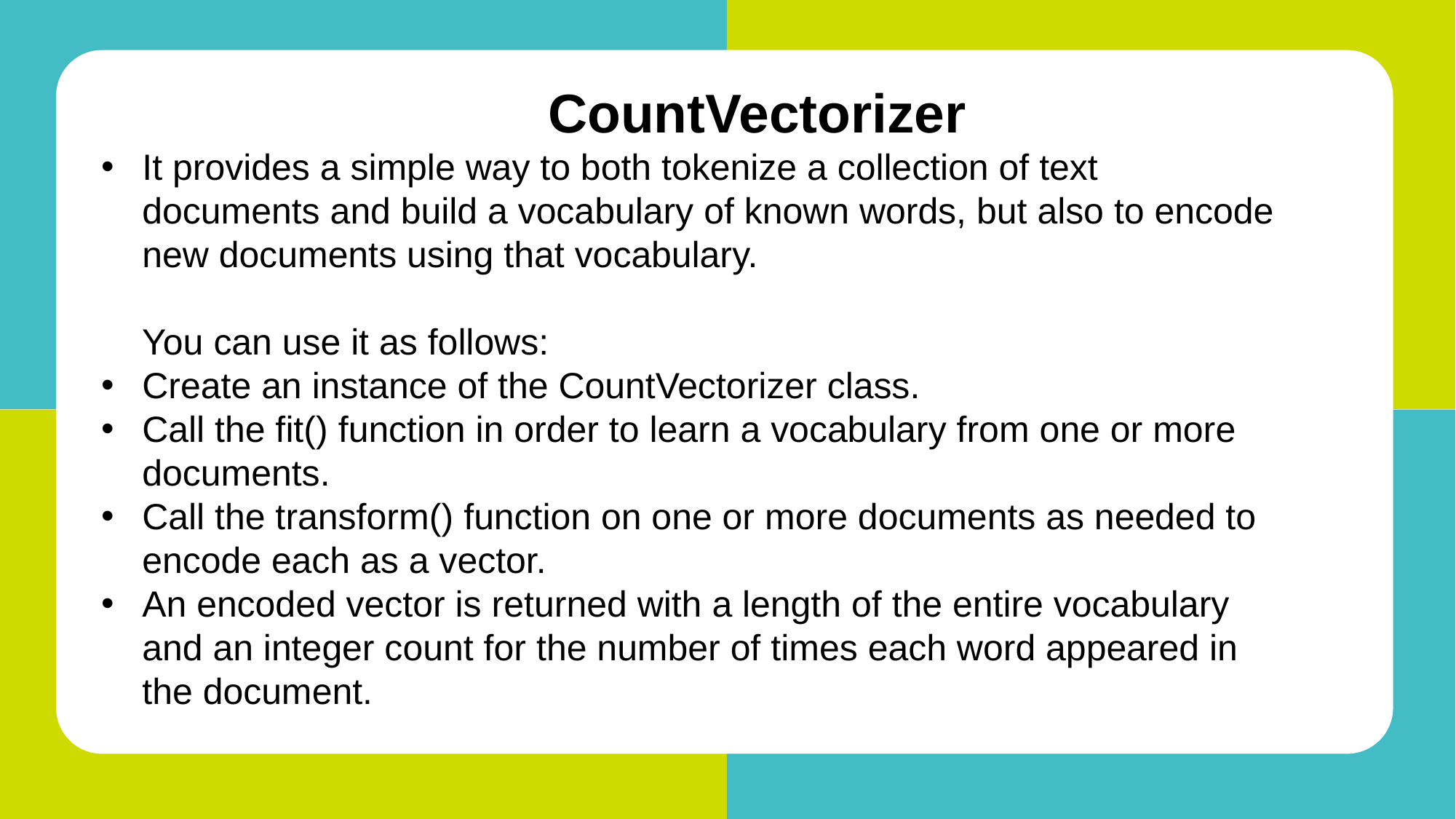

CountVectorizer
It provides a simple way to both tokenize a collection of text documents and build a vocabulary of known words, but also to encode new documents using that vocabulary.

    You can use it as follows:
Create an instance of the CountVectorizer class.
Call the fit() function in order to learn a vocabulary from one or more documents.
Call the transform() function on one or more documents as needed to encode each as a vector.
An encoded vector is returned with a length of the entire vocabulary and an integer count for the number of times each word appeared in the document.